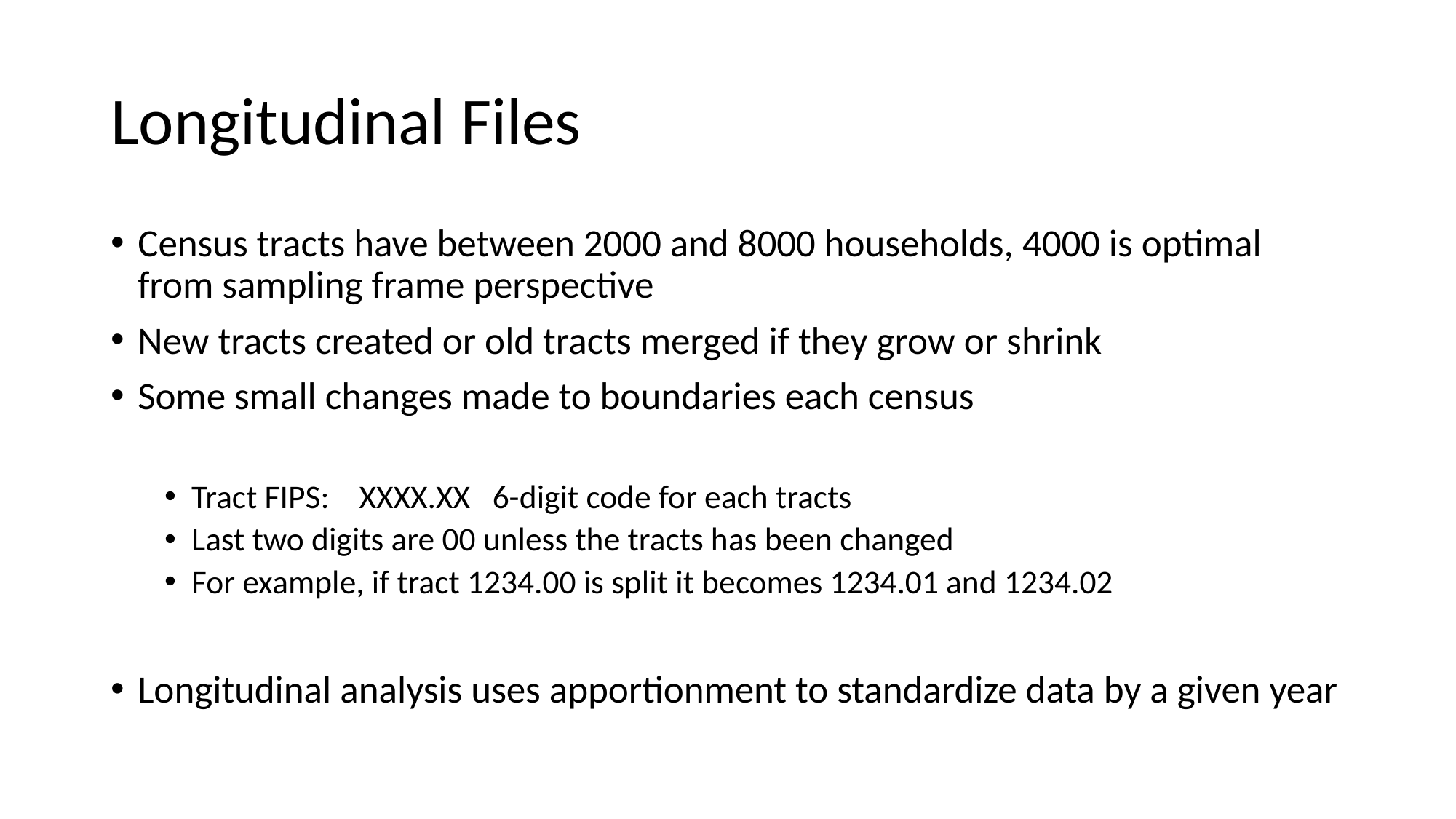

# Longitudinal Files
Census tracts have between 2000 and 8000 households, 4000 is optimal from sampling frame perspective
New tracts created or old tracts merged if they grow or shrink
Some small changes made to boundaries each census

Tract FIPS:    XXXX.XX   6-digit code for each tracts
Last two digits are 00 unless the tracts has been changed
For example, if tract 1234.00 is split it becomes 1234.01 and 1234.02

Longitudinal analysis uses apportionment to standardize data by a given year